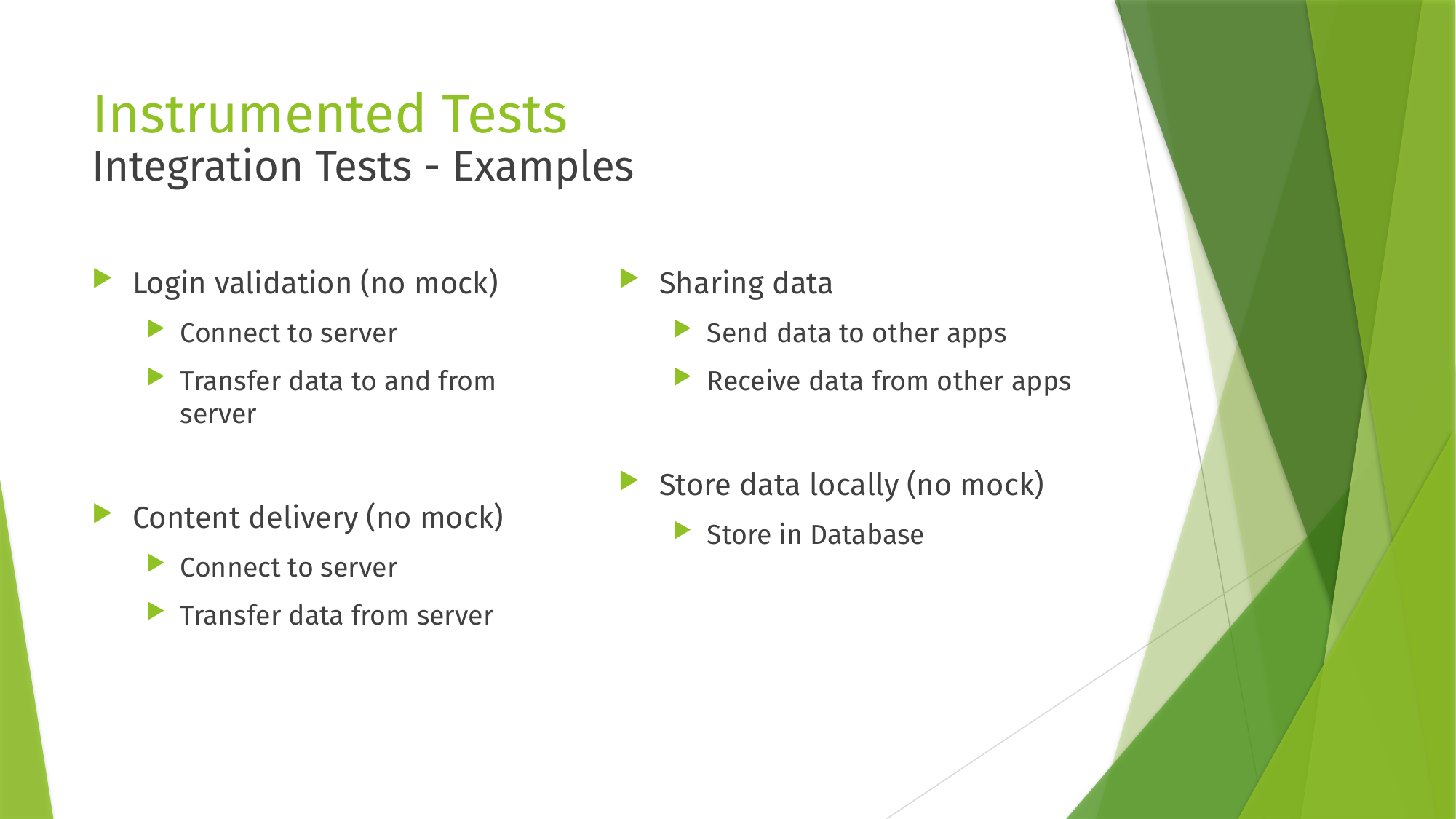

# Instrumented Tests
Integration Tests - Examples
Login validation (no mock)
Connect to server
Transfer data to and from server

Content delivery (no mock)
Connect to server
Transfer data from server
Sharing data
Send data to other apps
Receive data from other apps

Store data locally (no mock)
Store in Database